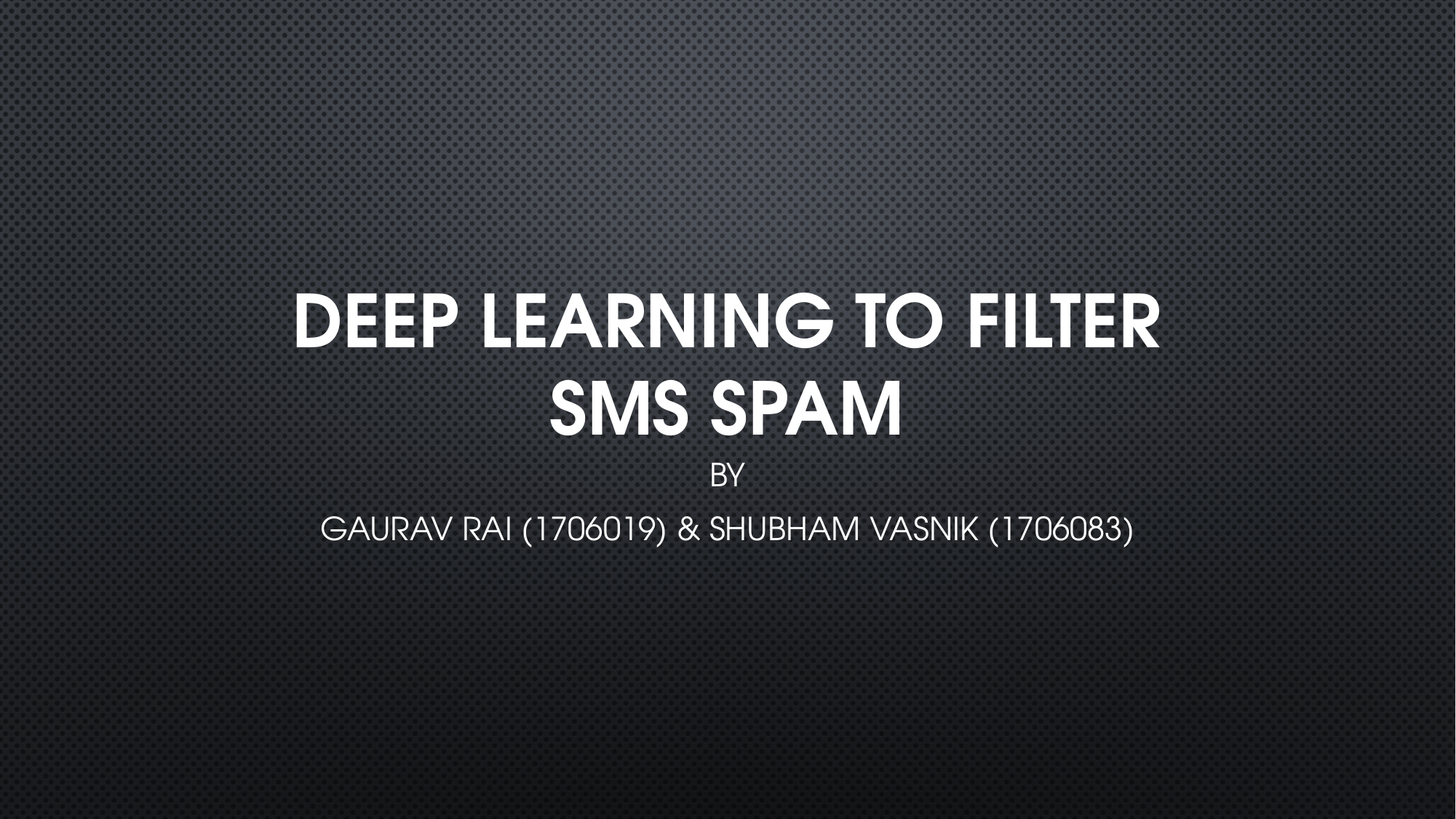

# Deep Learning To Filter SMS Spam
By
Gaurav Rai (1706019) & Shubham Vasnik (1706083)